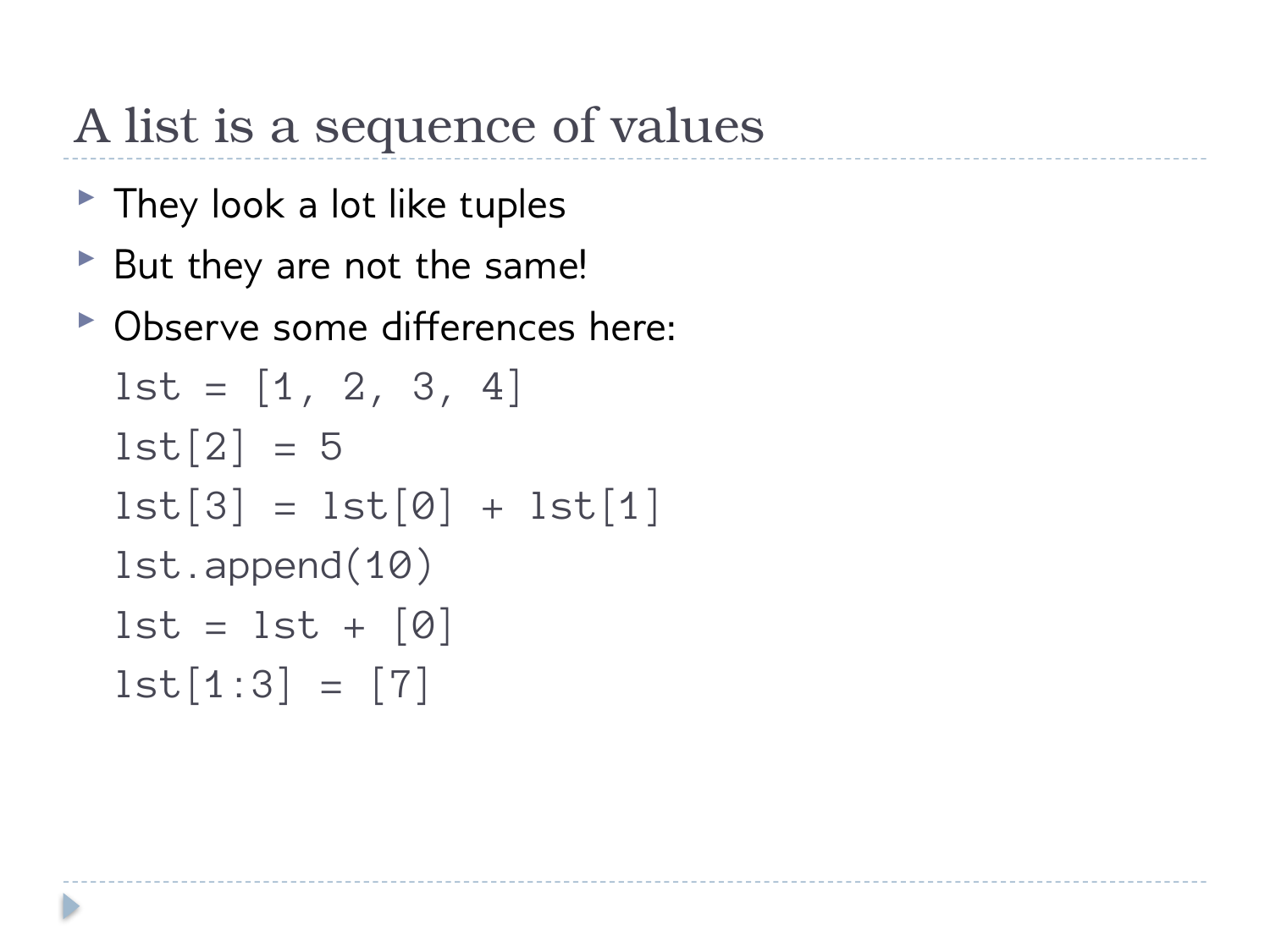

# A list is a sequence of values
They look a lot like tuples
But they are not the same!
Observe some differences here:
lst = [1, 2, 3, 4]
lst[2] = 5
lst[3] = lst[0] + lst[1]
lst.append(10)
lst = lst + [0]
lst[1:3] = [7]